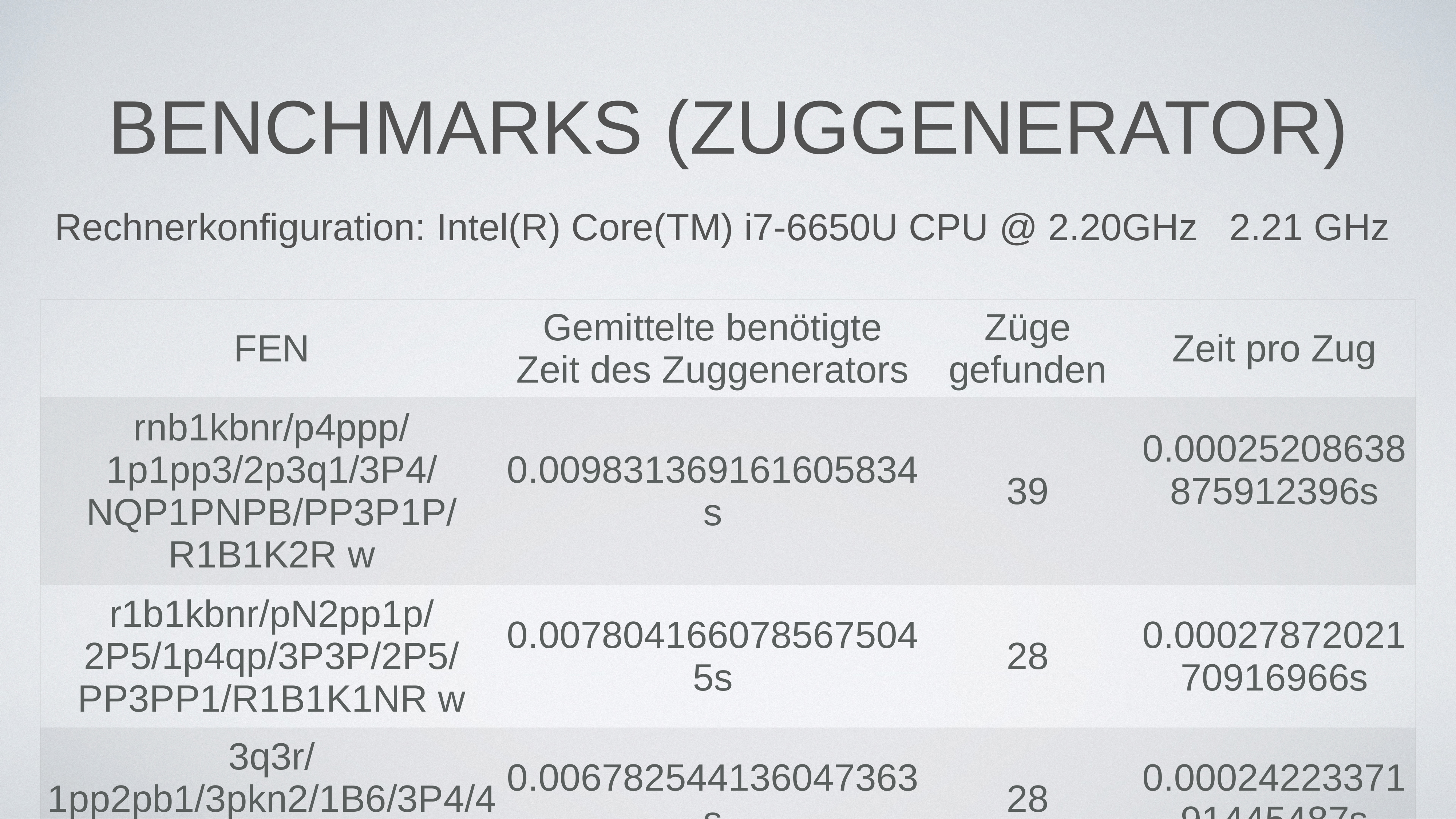

# Benchmarks (Zuggenerator)
Rechnerkonfiguration: Intel(R) Core(TM) i7-6650U CPU @ 2.20GHz   2.21 GHz
| FEN | Gemittelte benötigte Zeit des Zuggenerators | Züge gefunden | Zeit pro Zug |
| --- | --- | --- | --- |
| rnb1kbnr/p4ppp/1p1pp3/2p3q1/3P4/NQP1PNPB/PP3P1P/R1B1K2R w | 0.009831369161605834s | 39 | 0.00025208638875912396s |
| r1b1kbnr/pN2pp1p/2P5/1p4qp/3P3P/2P5/PP3PP1/R1B1K1NR w | 0.0078041660785675045s | 28 | 0.0002787202170916966s |
| 3q3r/1pp2pb1/3pkn2/1B6/3P4/4PN1P/5K1P/7R b | 0.006782544136047363s | 28 | 0.0002422337191445487s |
| rnbqkbnr/pp1p1ppp/4p3/1Pp5/8/2N5/P1PPPPPP/R1BQKBNR w | 0.007024630546569825s | 23 | 0.00030541871941607934s |